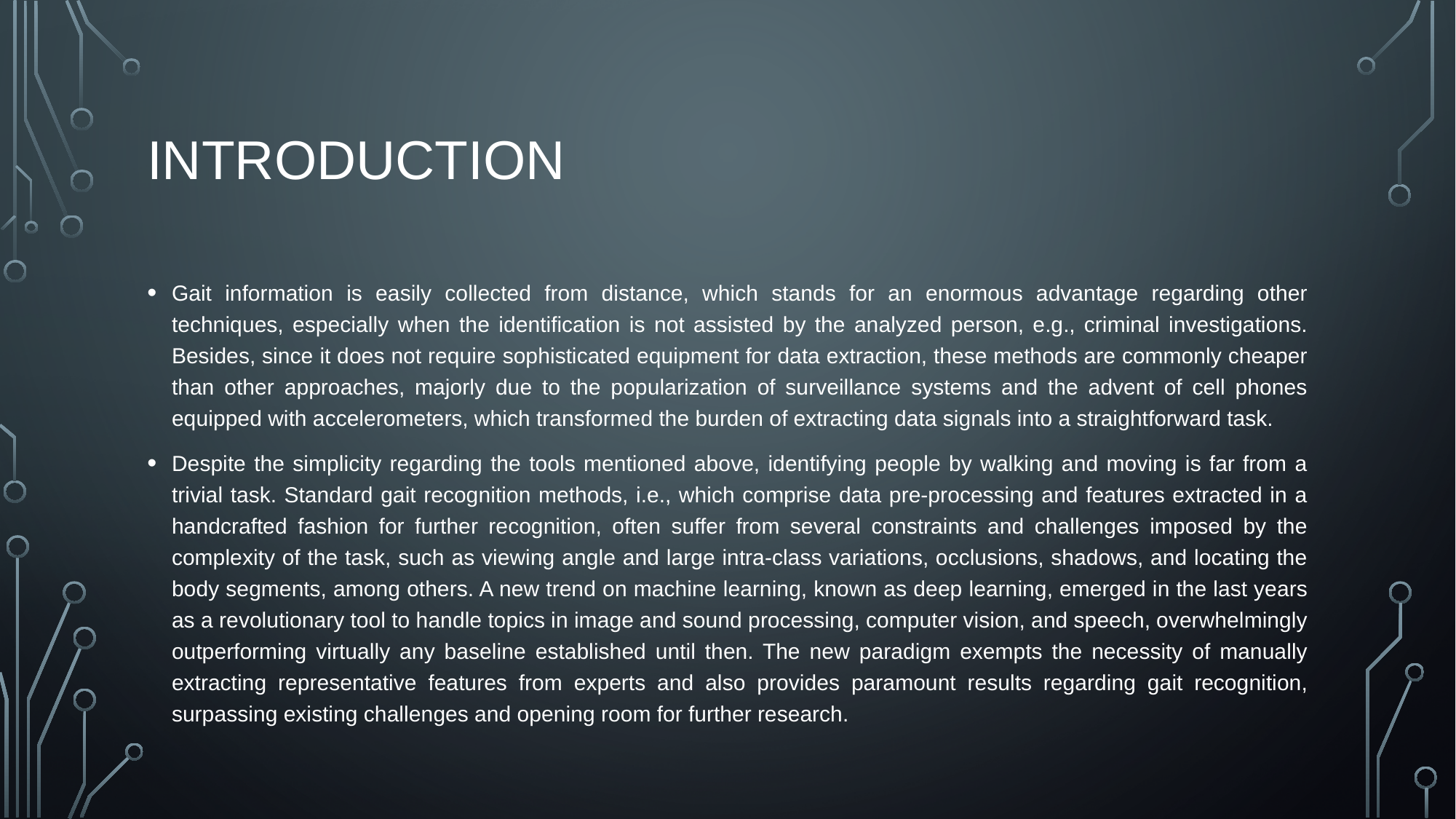

# Introduction
Gait information is easily collected from distance, which stands for an enormous advantage regarding other techniques, especially when the identification is not assisted by the analyzed person, e.g., criminal investigations. Besides, since it does not require sophisticated equipment for data extraction, these methods are commonly cheaper than other approaches, majorly due to the popularization of surveillance systems and the advent of cell phones equipped with accelerometers, which transformed the burden of extracting data signals into a straightforward task.
Despite the simplicity regarding the tools mentioned above, identifying people by walking and moving is far from a trivial task. Standard gait recognition methods, i.e., which comprise data pre-processing and features extracted in a handcrafted fashion for further recognition, often suffer from several constraints and challenges imposed by the complexity of the task, such as viewing angle and large intra-class variations, occlusions, shadows, and locating the body segments, among others. A new trend on machine learning, known as deep learning, emerged in the last years as a revolutionary tool to handle topics in image and sound processing, computer vision, and speech, overwhelmingly outperforming virtually any baseline established until then. The new paradigm exempts the necessity of manually extracting representative features from experts and also provides paramount results regarding gait recognition, surpassing existing challenges and opening room for further research.